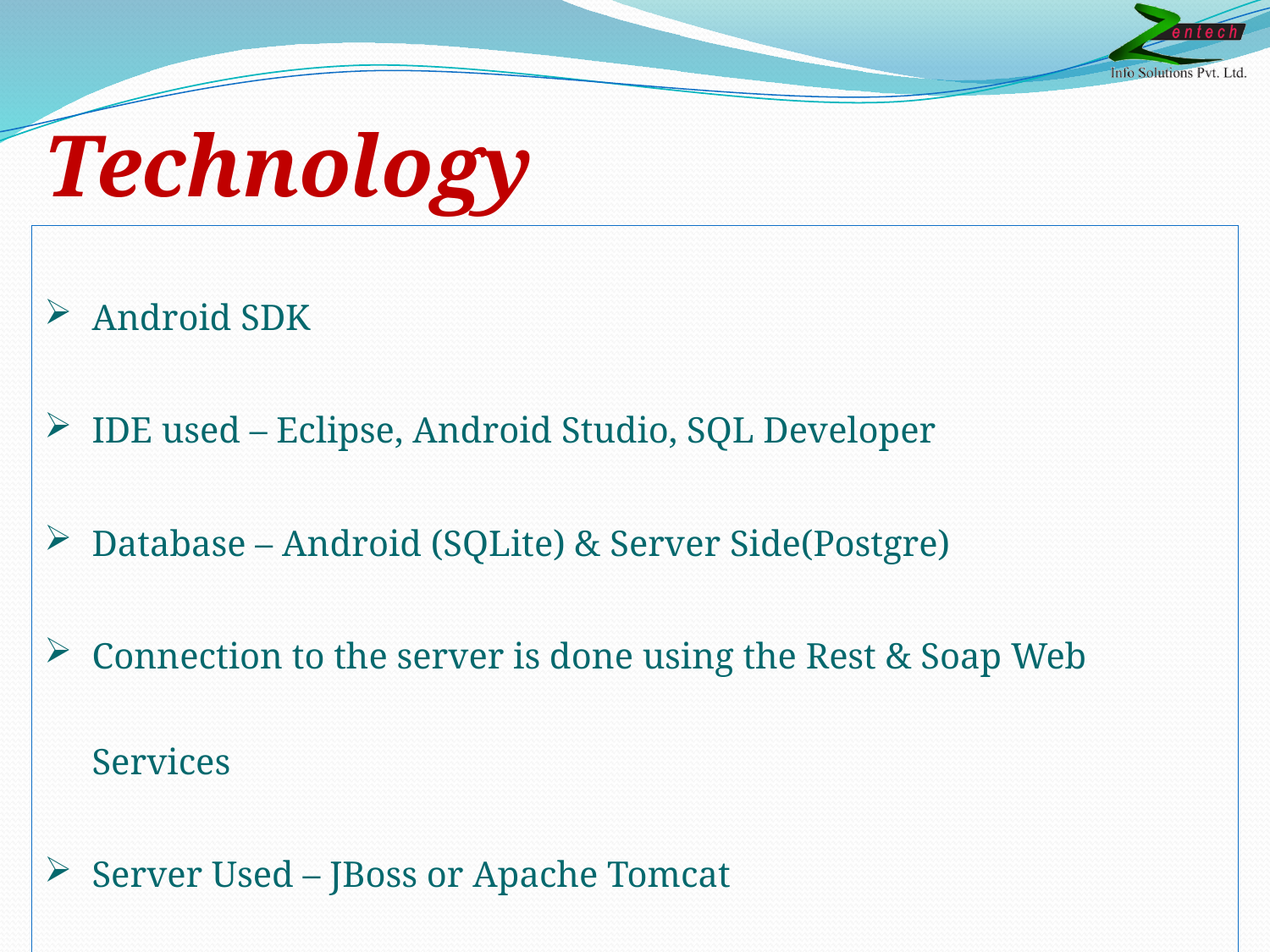

Technology
Android SDK
IDE used – Eclipse, Android Studio, SQL Developer
Database – Android (SQLite) & Server Side(Postgre)
Connection to the server is done using the Rest & Soap Web Services
Server Used – JBoss or Apache Tomcat
ORM – Hibernate